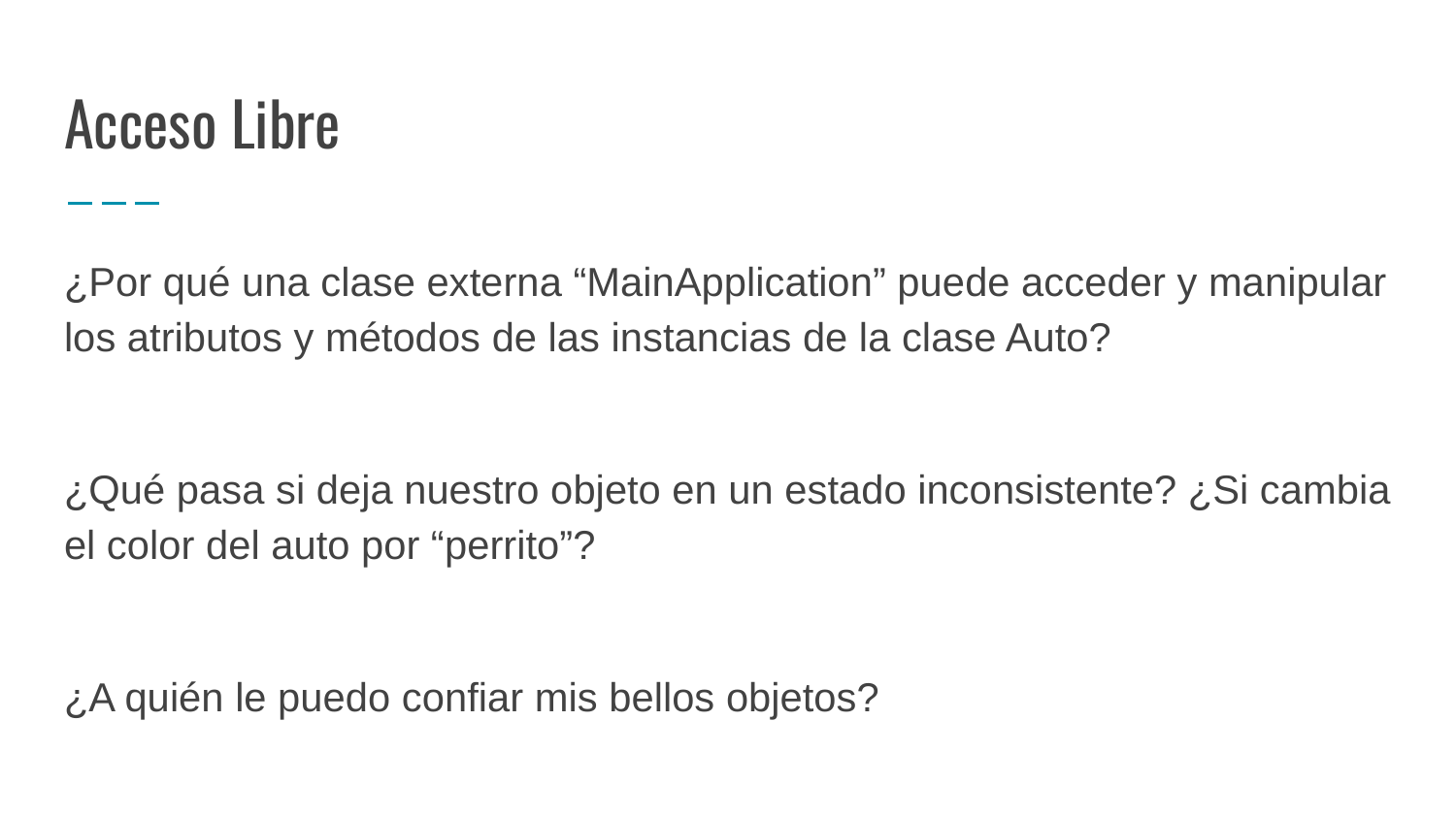

# Acceso Libre
¿Por qué una clase externa “MainApplication” puede acceder y manipular los atributos y métodos de las instancias de la clase Auto?

¿Qué pasa si deja nuestro objeto en un estado inconsistente? ¿Si cambia el color del auto por “perrito”?

¿A quién le puedo confiar mis bellos objetos?